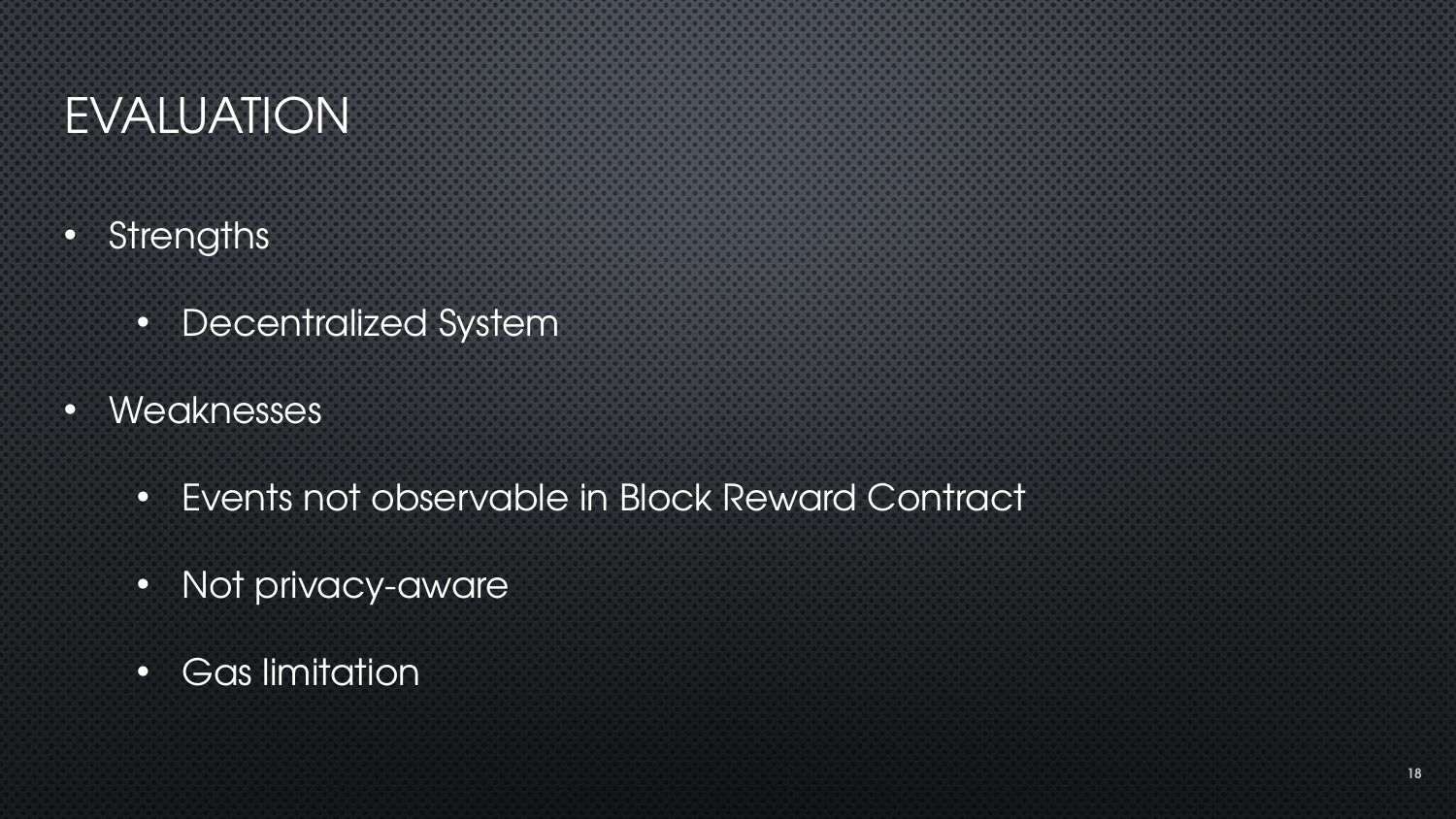

# evaluation
Strengths
Decentralized System
Weaknesses
Events not observable in Block Reward Contract
Not privacy-aware
Gas limitation

18